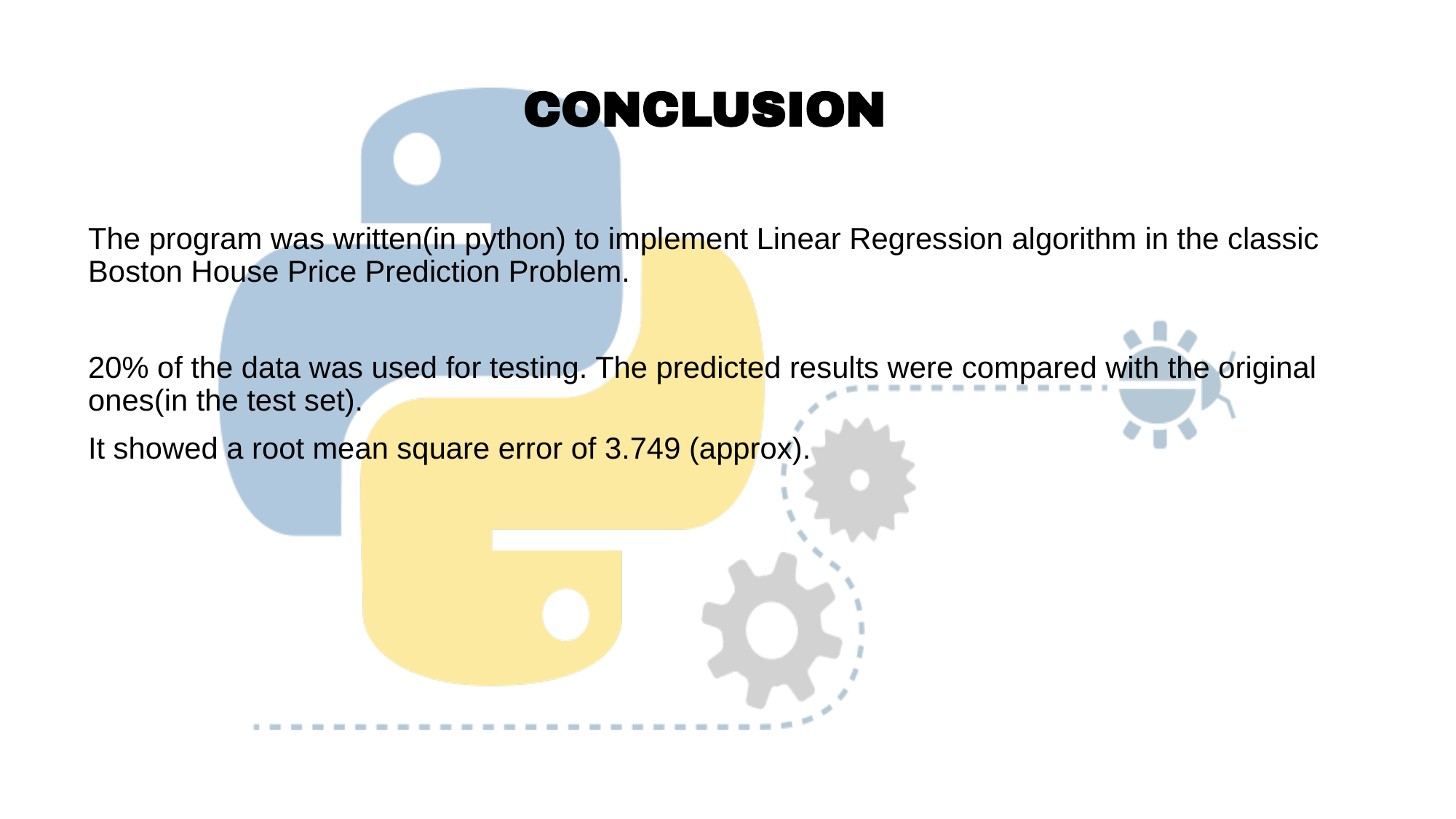

# CONCLUSION
The program was written(in python) to implement Linear Regression algorithm in the classic Boston House Price Prediction Problem.

20% of the data was used for testing. The predicted results were compared with the original ones(in the test set).
It showed a root mean square error of 3.749 (approx).